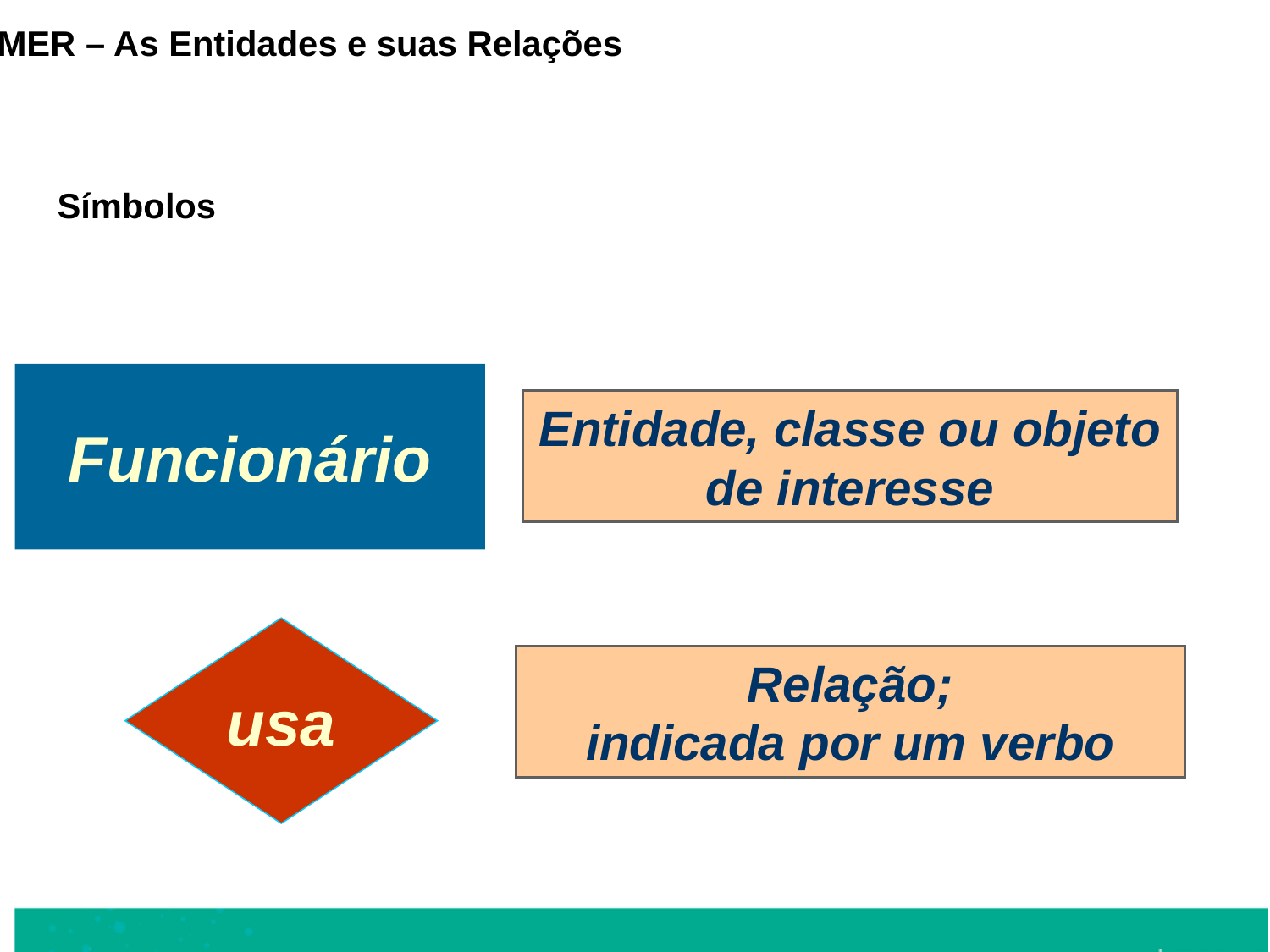

MER – As Entidades e suas Relações

Símbolos
Funcionário
Entidade, classe ou objeto de interesse
usa
Relação;
indicada por um verbo